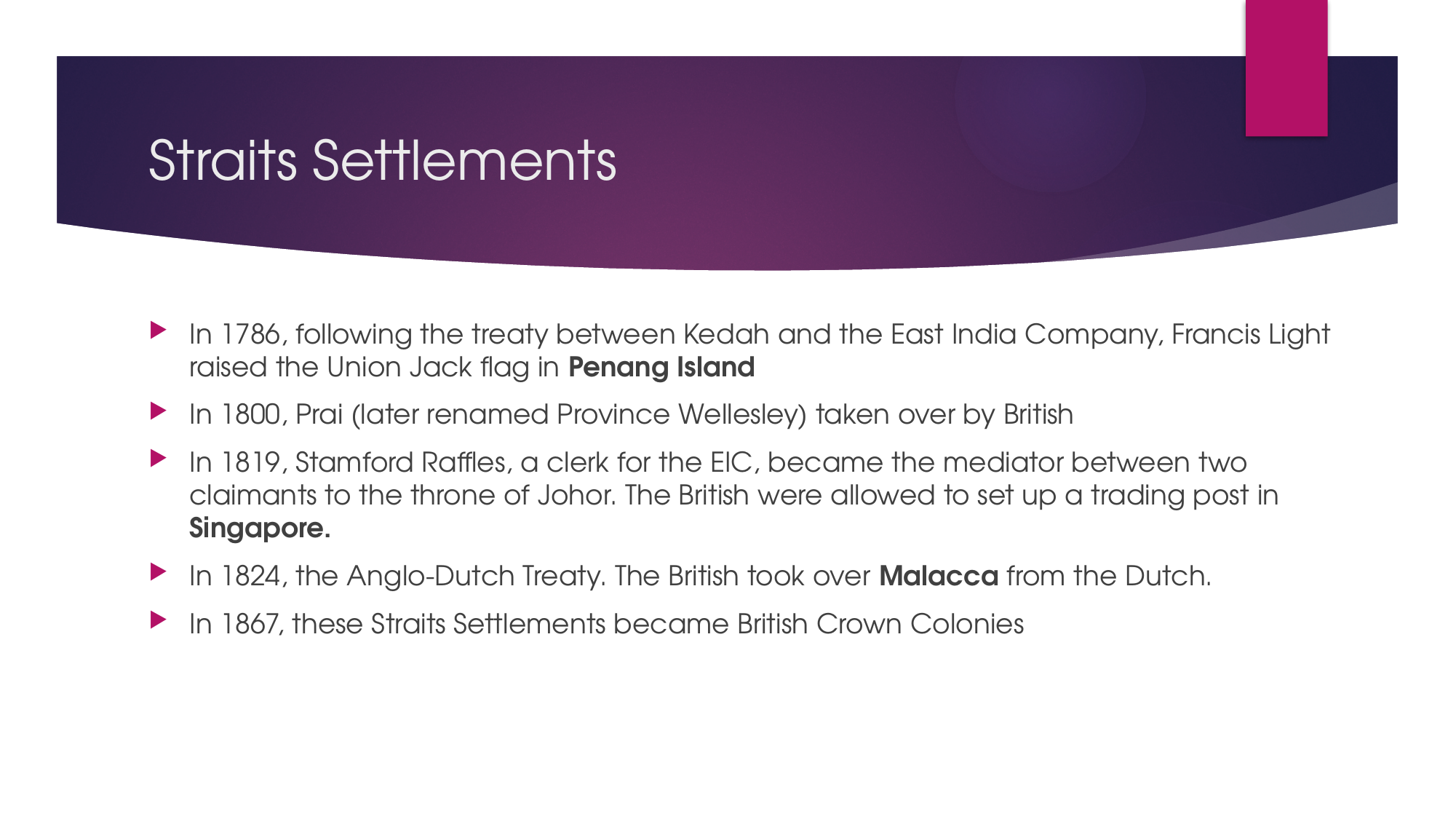

# Straits Settlements
In 1786, following the treaty between Kedah and the East India Company, Francis Light raised the Union Jack flag in Penang Island
In 1800, Prai (later renamed Province Wellesley) taken over by British
In 1819, Stamford Raffles, a clerk for the EIC, became the mediator between two claimants to the throne of Johor. The British were allowed to set up a trading post in Singapore.
In 1824, the Anglo-Dutch Treaty. The British took over Malacca from the Dutch.
In 1867, these Straits Settlements became British Crown Colonies